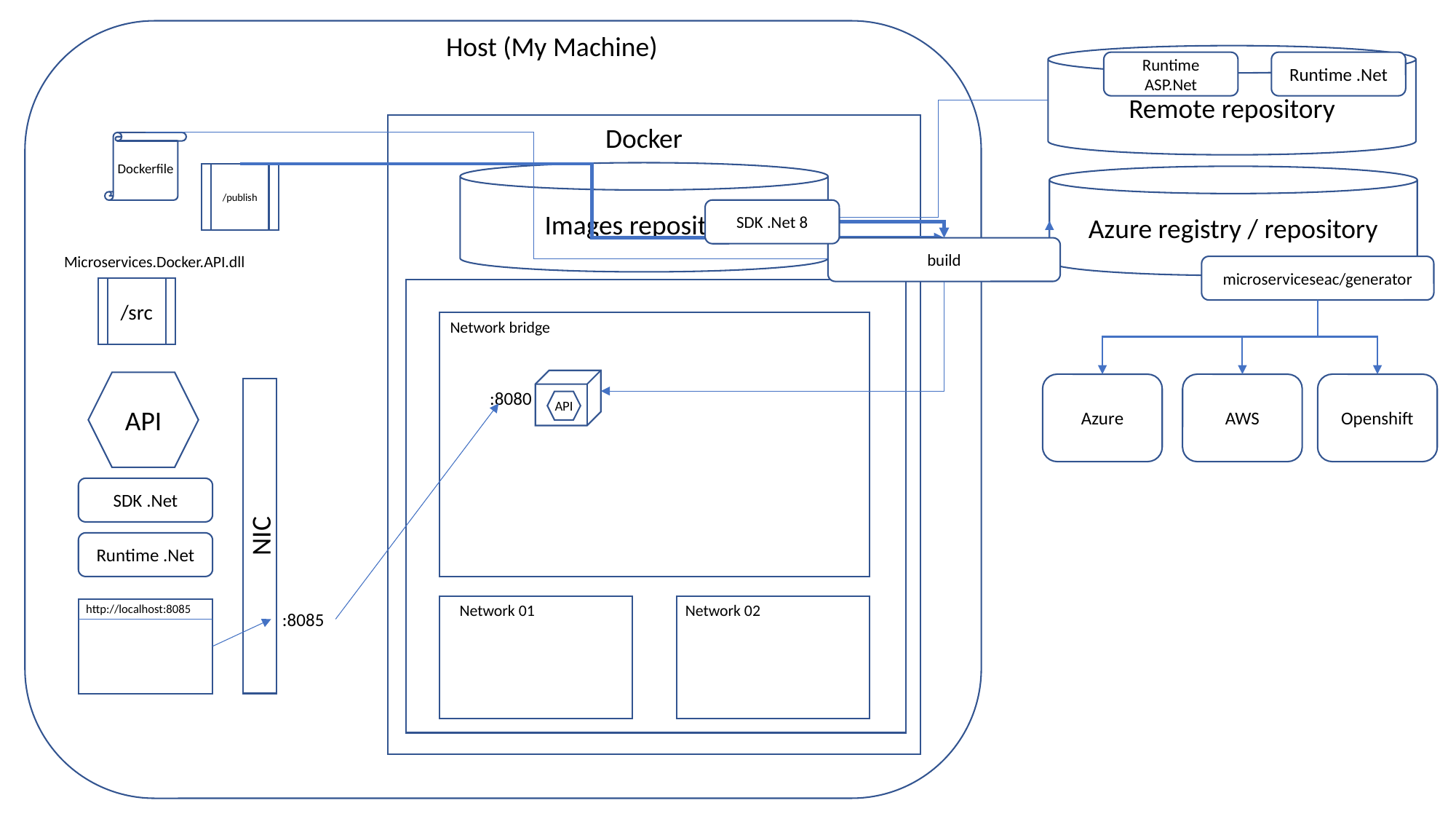

Host (My Machine)
Remote repository
Runtime ASP.Net
Runtime .Net

Docker
Dockerfile
Images repository
/publish
Azure registry / repository
SDK .Net 8
build
 Microservices.Docker.API.dll
microserviceseac/generator
/src

Network bridge

API
Azure
AWS
Openshift
NIC
:8080
API
SDK .Net
Runtime .Net
Network 01
Network 02
http://localhost:8085

:8085